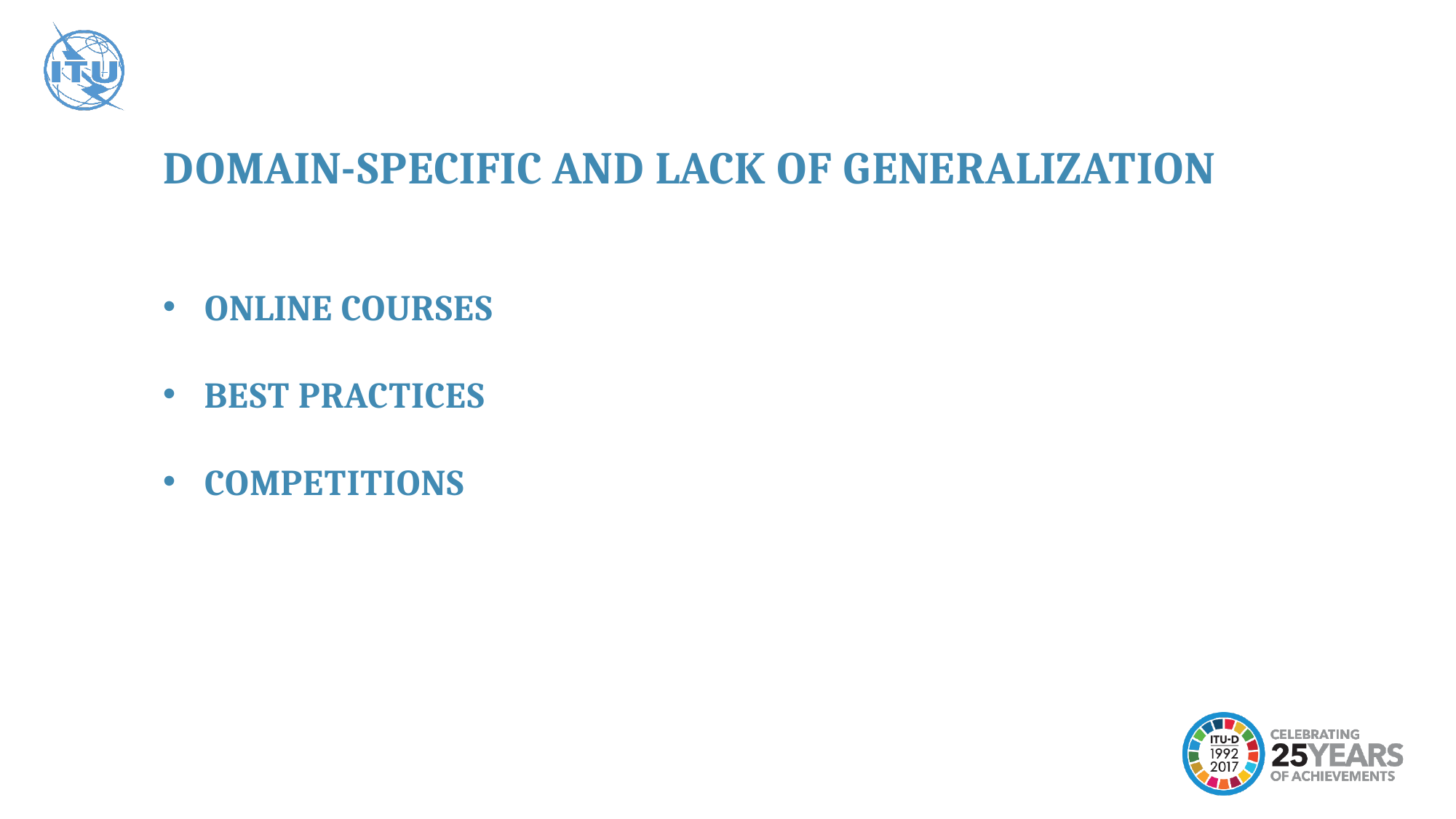

DOMAIN-SPECIFIC AND LACK OF GENERALIZATION
ONLINE COURSES
BEST PRACTICES
COMPETITIONS